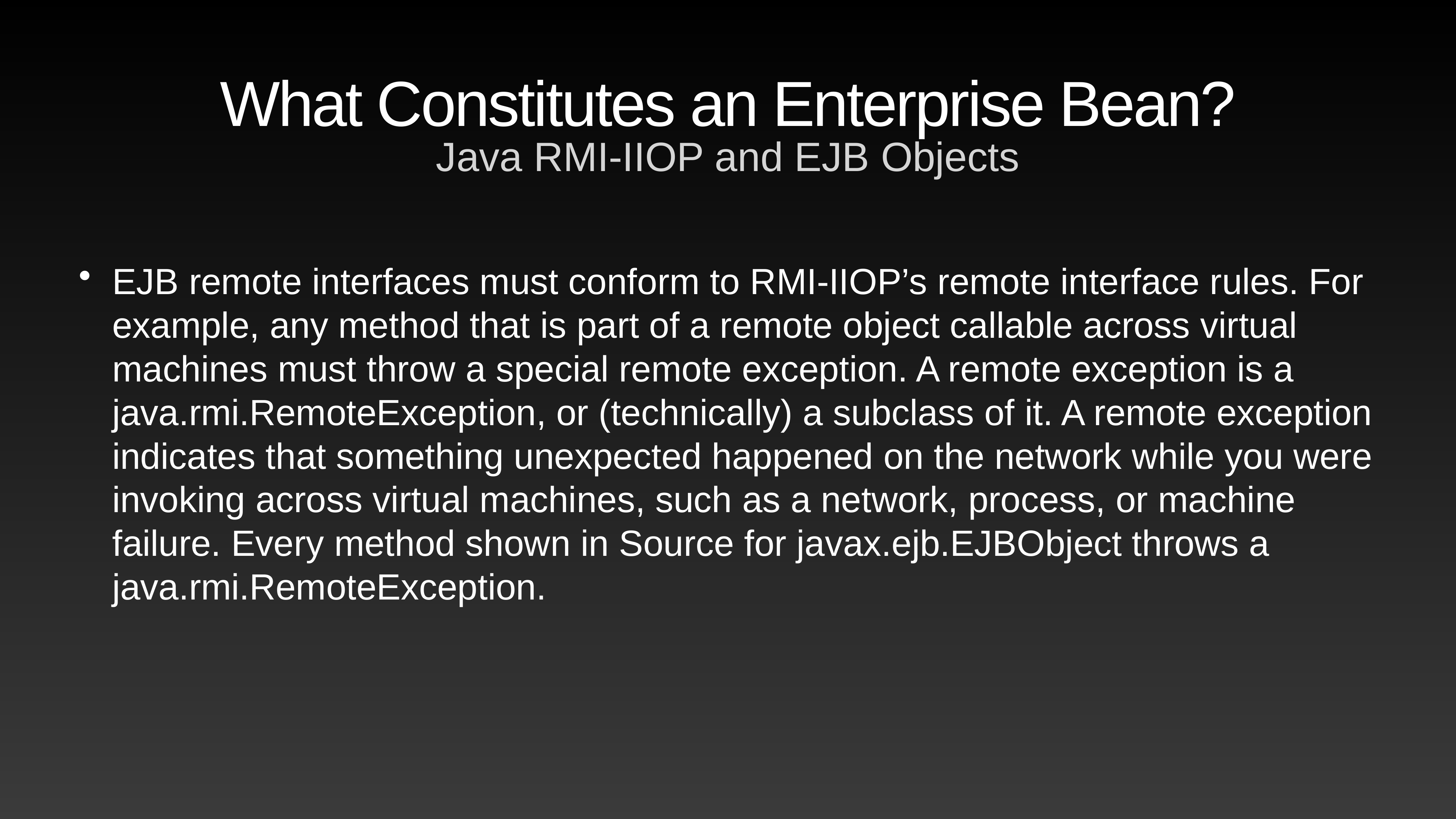

# What Constitutes an Enterprise Bean?
Java RMI-IIOP and EJB Objects
EJB remote interfaces must conform to RMI-IIOP’s remote interface rules. For example, any method that is part of a remote object callable across virtual machines must throw a special remote exception. A remote exception is a java.rmi.RemoteException, or (technically) a subclass of it. A remote exception indicates that something unexpected happened on the network while you were invoking across virtual machines, such as a network, process, or machine failure. Every method shown in Source for javax.ejb.EJBObject throws a java.rmi.RemoteException.